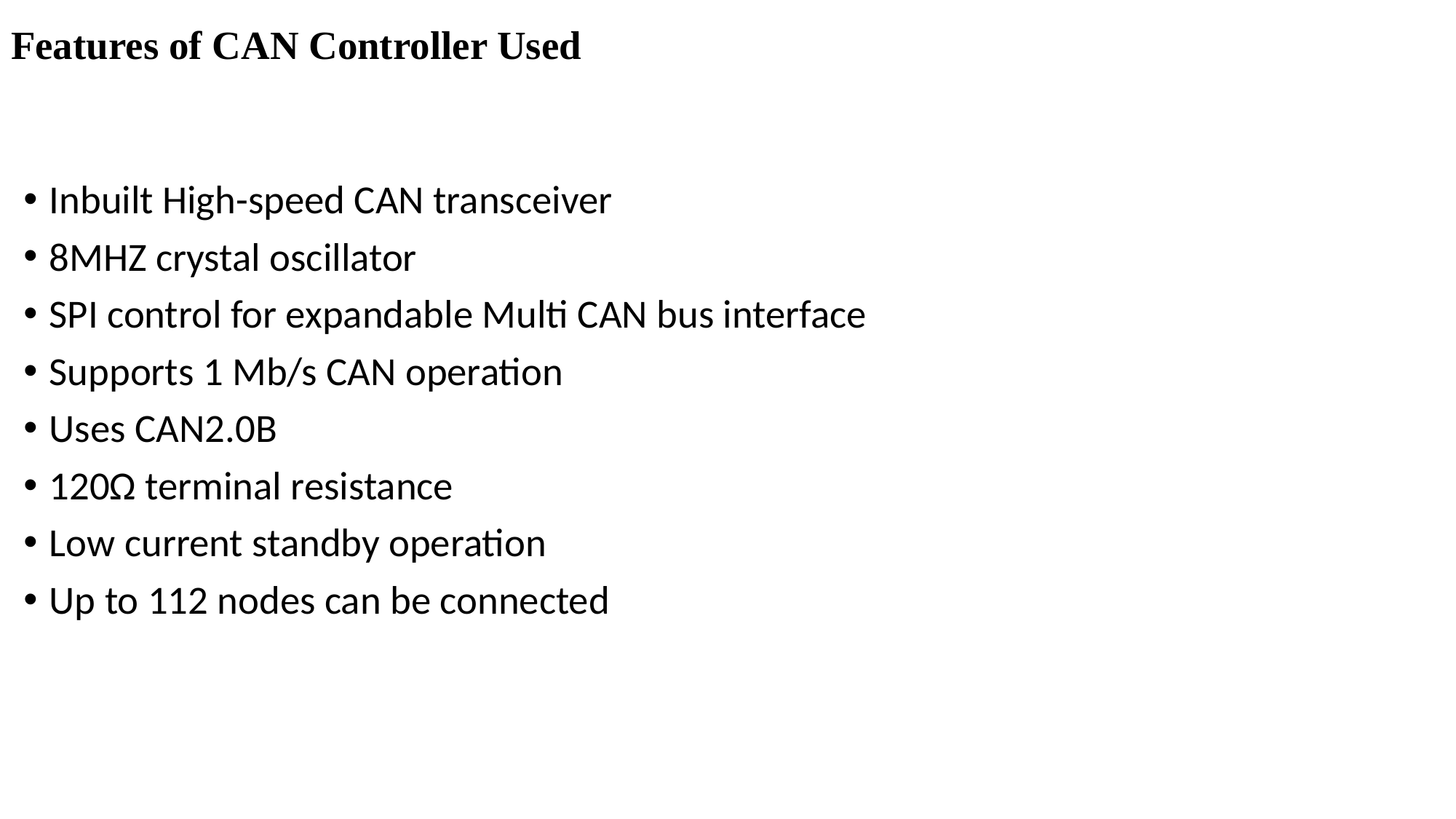

# Features of CAN Controller Used

Inbuilt High-speed CAN transceiver
8MHZ crystal oscillator
SPI control for expandable Multi CAN bus interface
Supports 1 Mb/s CAN operation
Uses CAN2.0B
120Ω terminal resistance
Low current standby operation
Up to 112 nodes can be connected